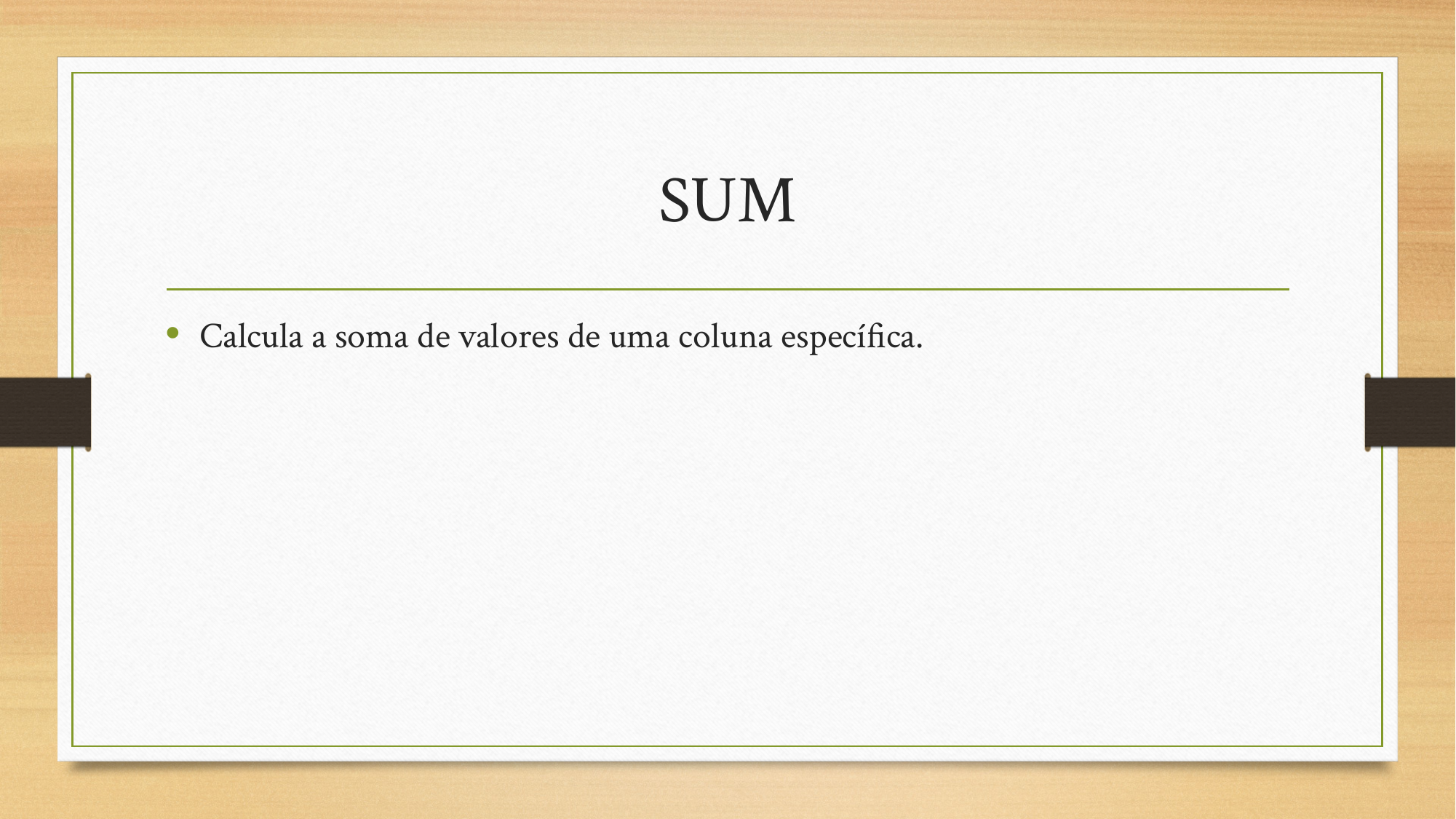

# SUM
Calcula a soma de valores de uma coluna específica.